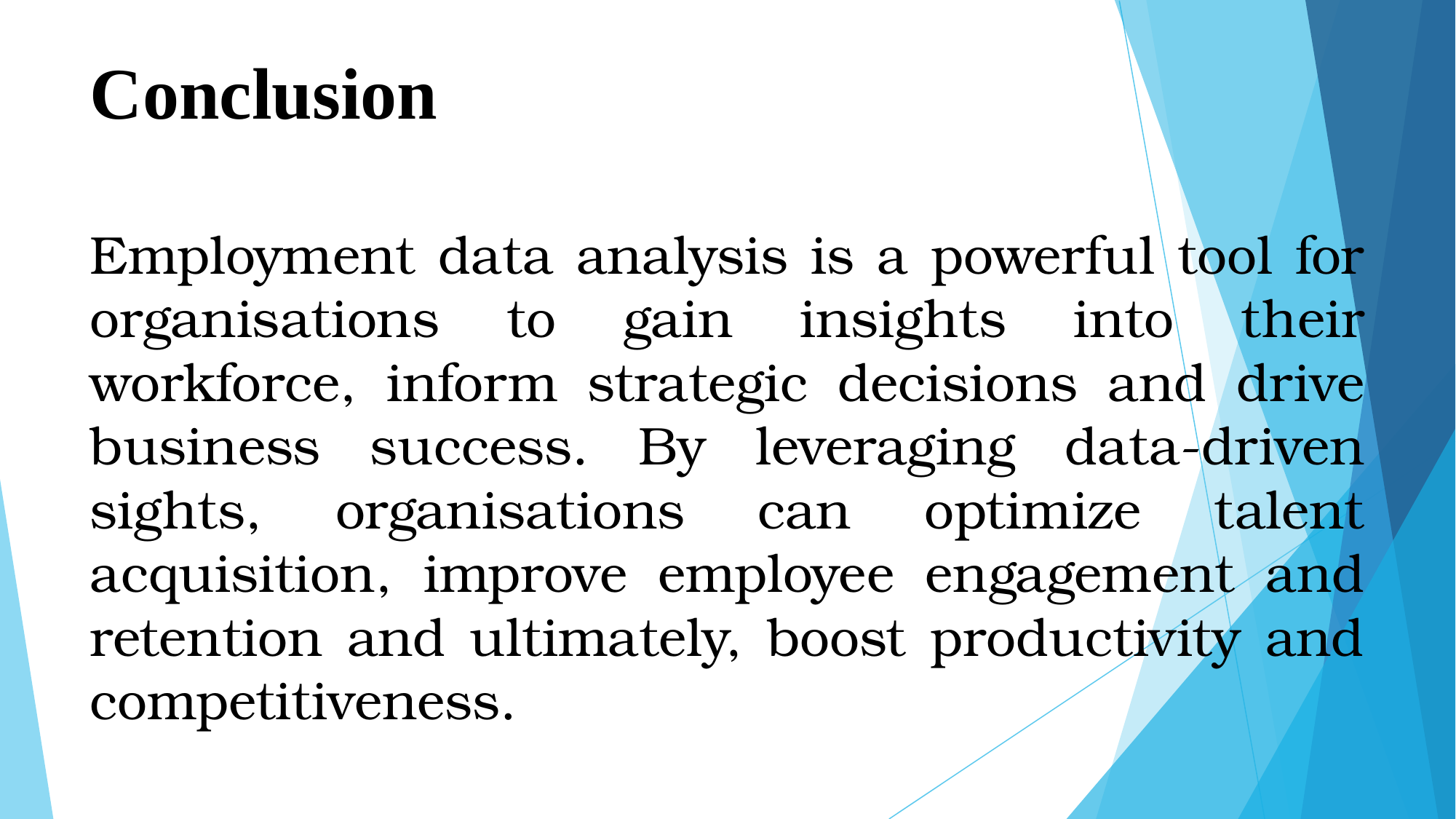

# Conclusion Employment data analysis is a powerful tool for organisations to gain insights into their workforce, inform strategic decisions and drive business success. By leveraging data-driven sights, organisations can optimize talent acquisition, improve employee engagement and retention and ultimately, boost productivity and competitiveness.